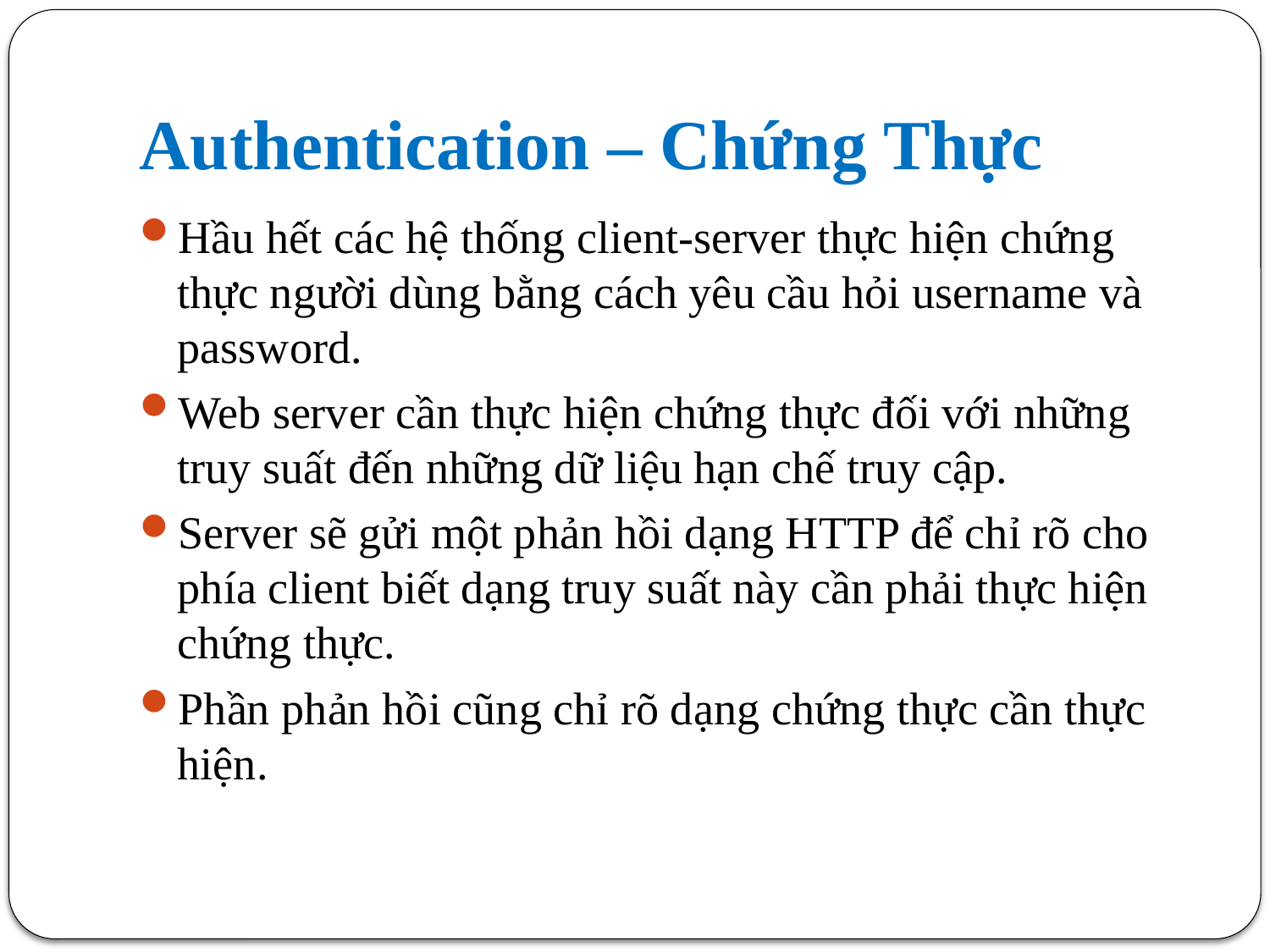

# Authentication – Chứng Thực
Hầu hết các hệ thống client-server thực hiện chứng thực người dùng bằng cách yêu cầu hỏi username và password.
Web server cần thực hiện chứng thực đối với những truy suất đến những dữ liệu hạn chế truy cập.
Server sẽ gửi một phản hồi dạng HTTP để chỉ rõ cho phía client biết dạng truy suất này cần phải thực hiện chứng thực.
Phần phản hồi cũng chỉ rõ dạng chứng thực cần thực hiện.